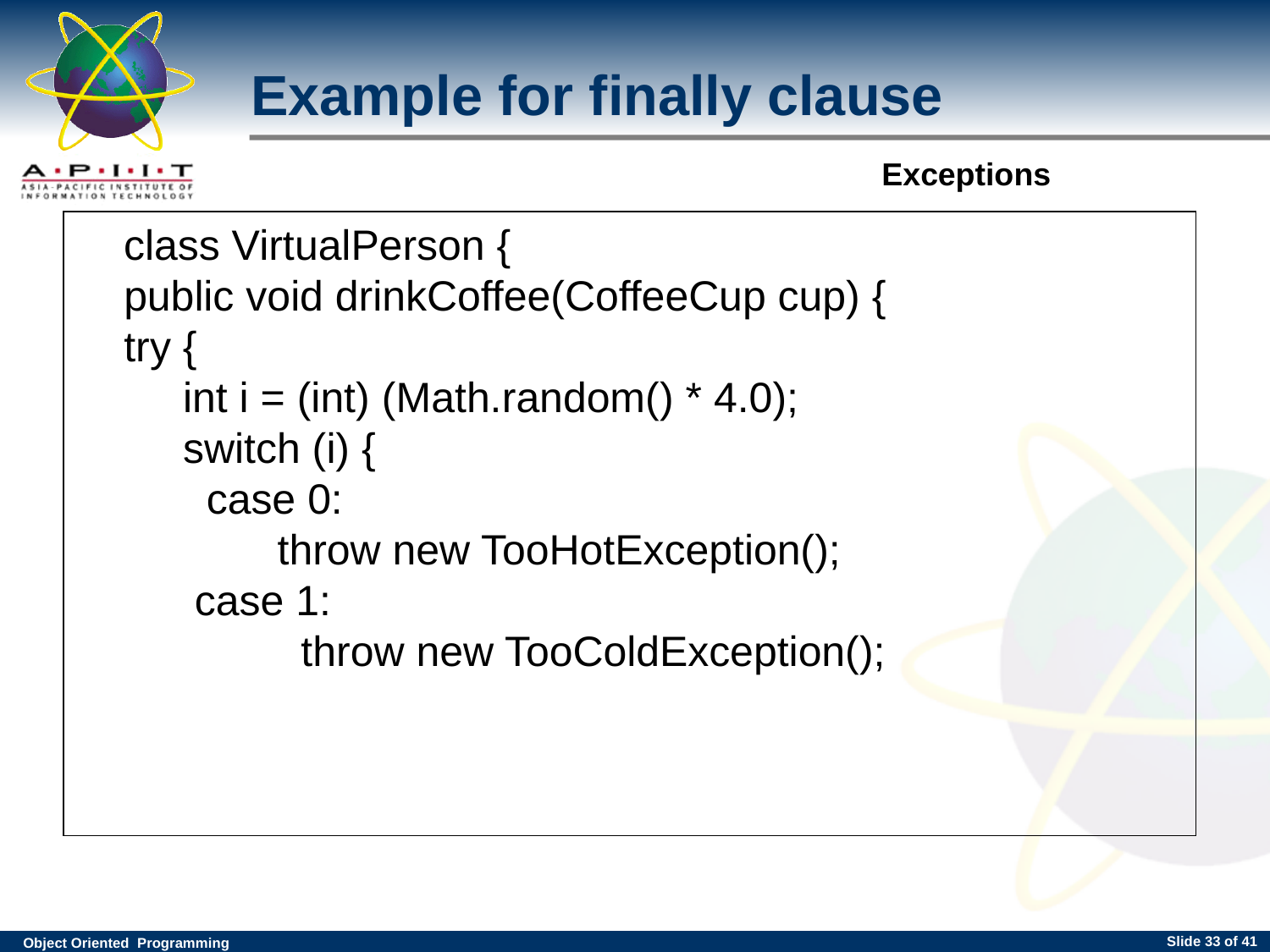

# Example for finally clause
    class VirtualPerson {
public void drinkCoffee(CoffeeCup cup) {
try {
     int i = (int) (Math.random() * 4.0);
     switch (i) {
       case 0:
             throw new TooHotException();
      case 1:
               throw new TooColdException();

Slide 33 of 41